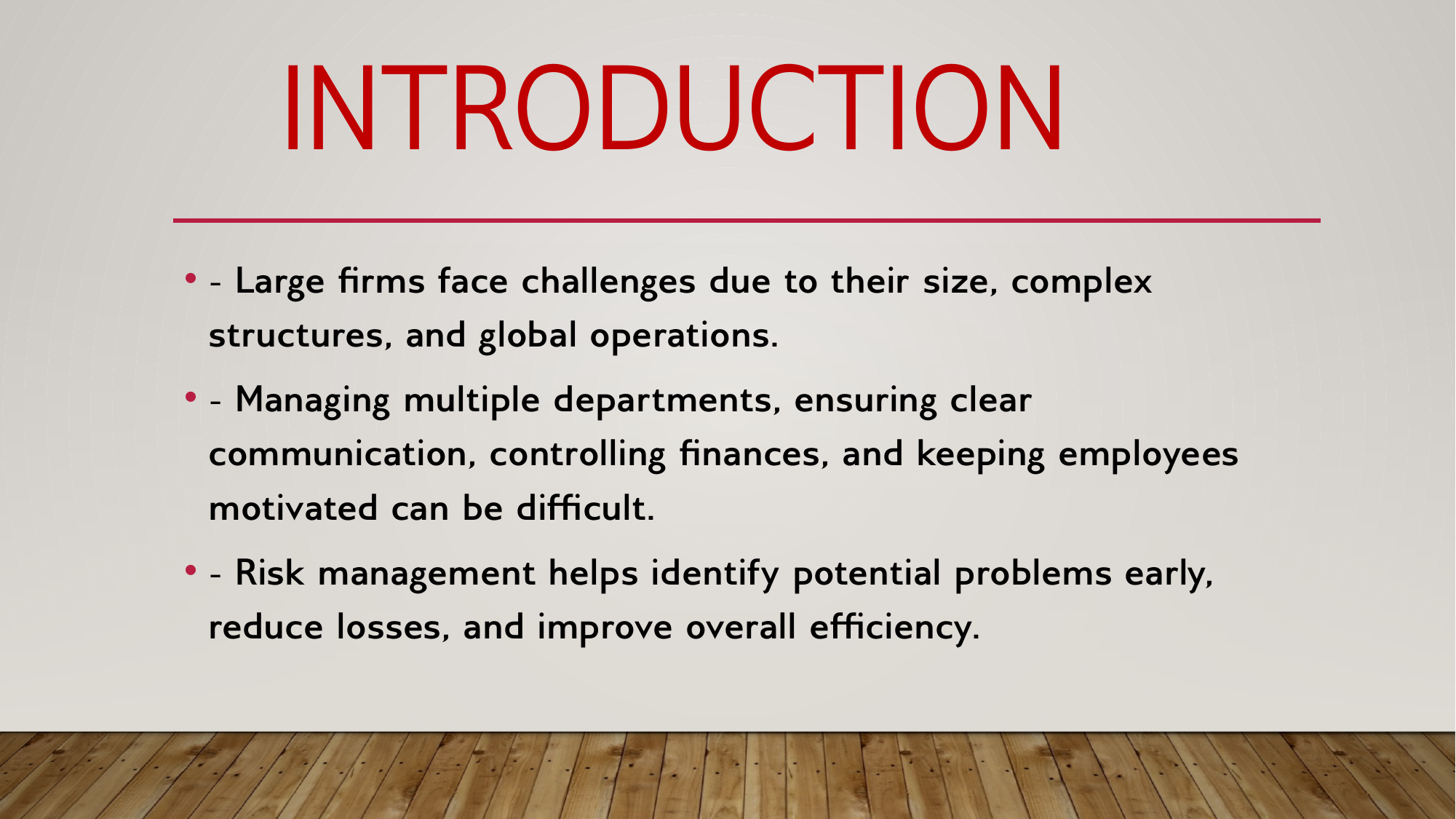

# Introduction
- Large firms face challenges due to their size, complex structures, and global operations.
- Managing multiple departments, ensuring clear communication, controlling finances, and keeping employees motivated can be difficult.
- Risk management helps identify potential problems early, reduce losses, and improve overall efficiency.